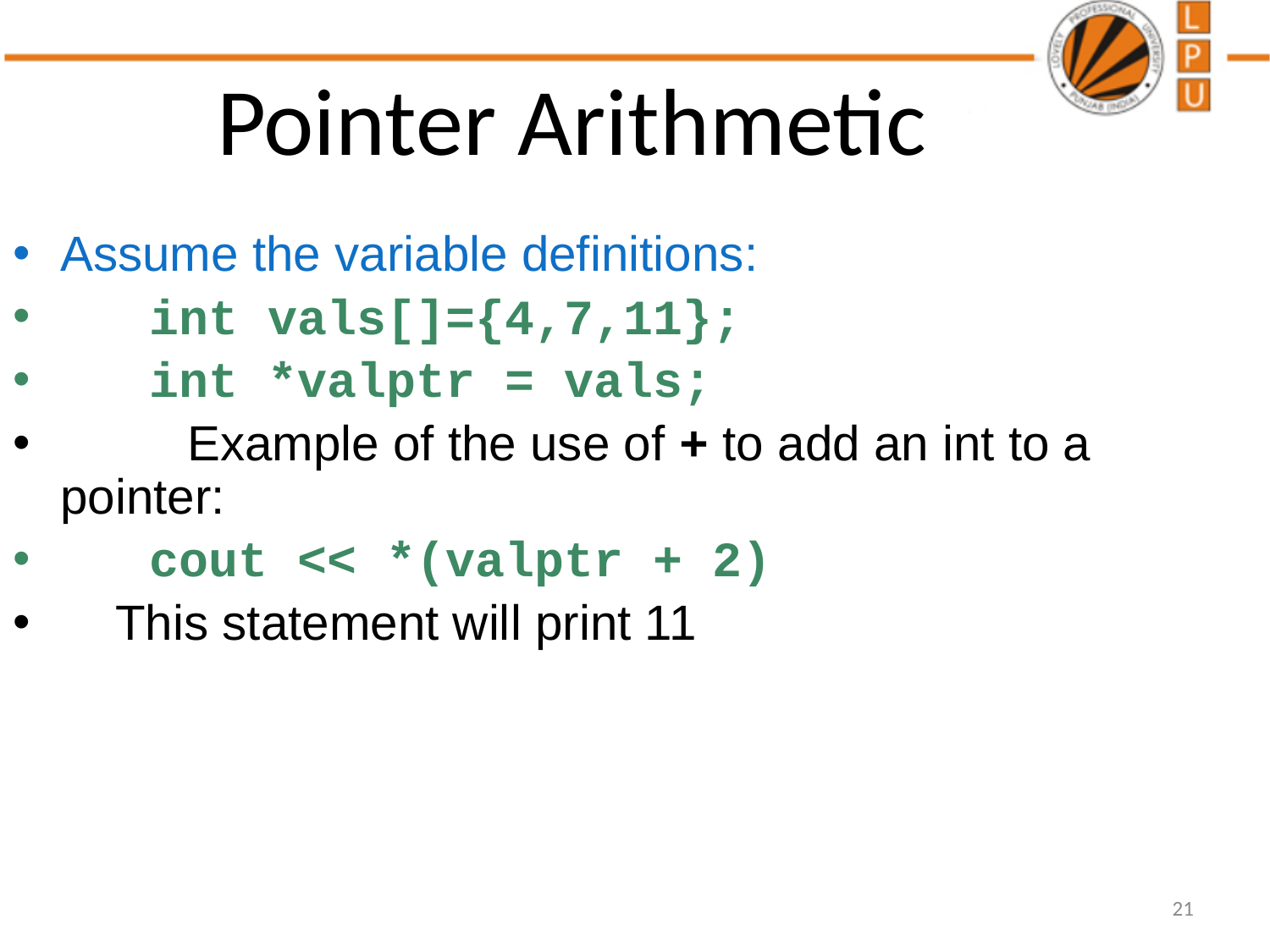

Pointer Arithmetic
Assume the variable definitions:
   int vals[]={4,7,11};
   int *valptr = vals;
	Example of the use of + to add an int to a pointer:
   cout << *(valptr + 2)
    This statement will print 11

21